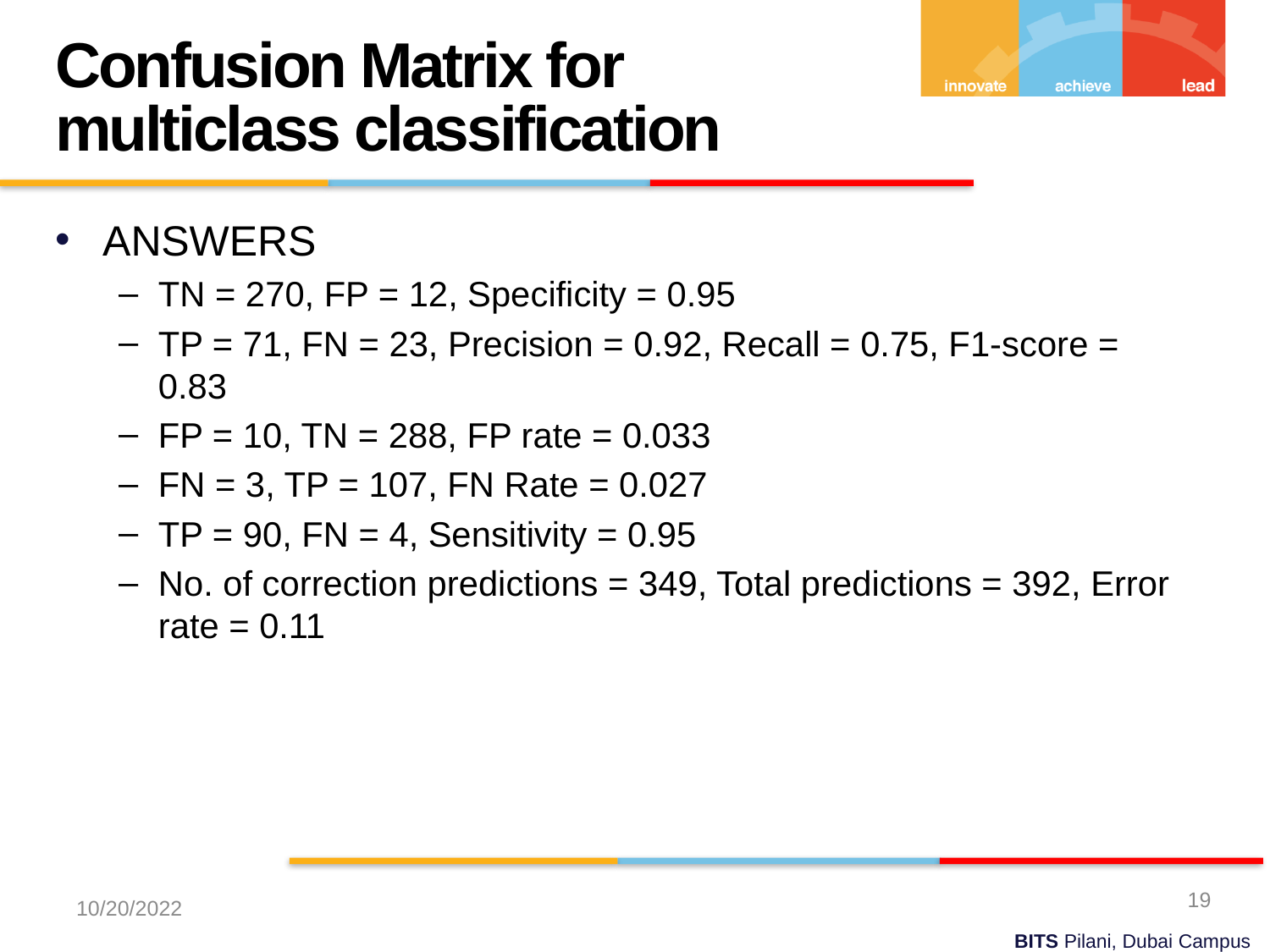

Confusion Matrix for multiclass classification
ANSWERS
TN = 270, FP = 12, Specificity = 0.95
TP = 71, FN = 23, Precision = 0.92, Recall = 0.75, F1-score = 0.83
FP = 10, TN = 288, FP rate = 0.033
FN = 3, TP = 107, FN Rate = 0.027
TP = 90, FN = 4, Sensitivity = 0.95
No. of correction predictions = 349, Total predictions = 392, Error rate = 0.11
19
10/20/2022